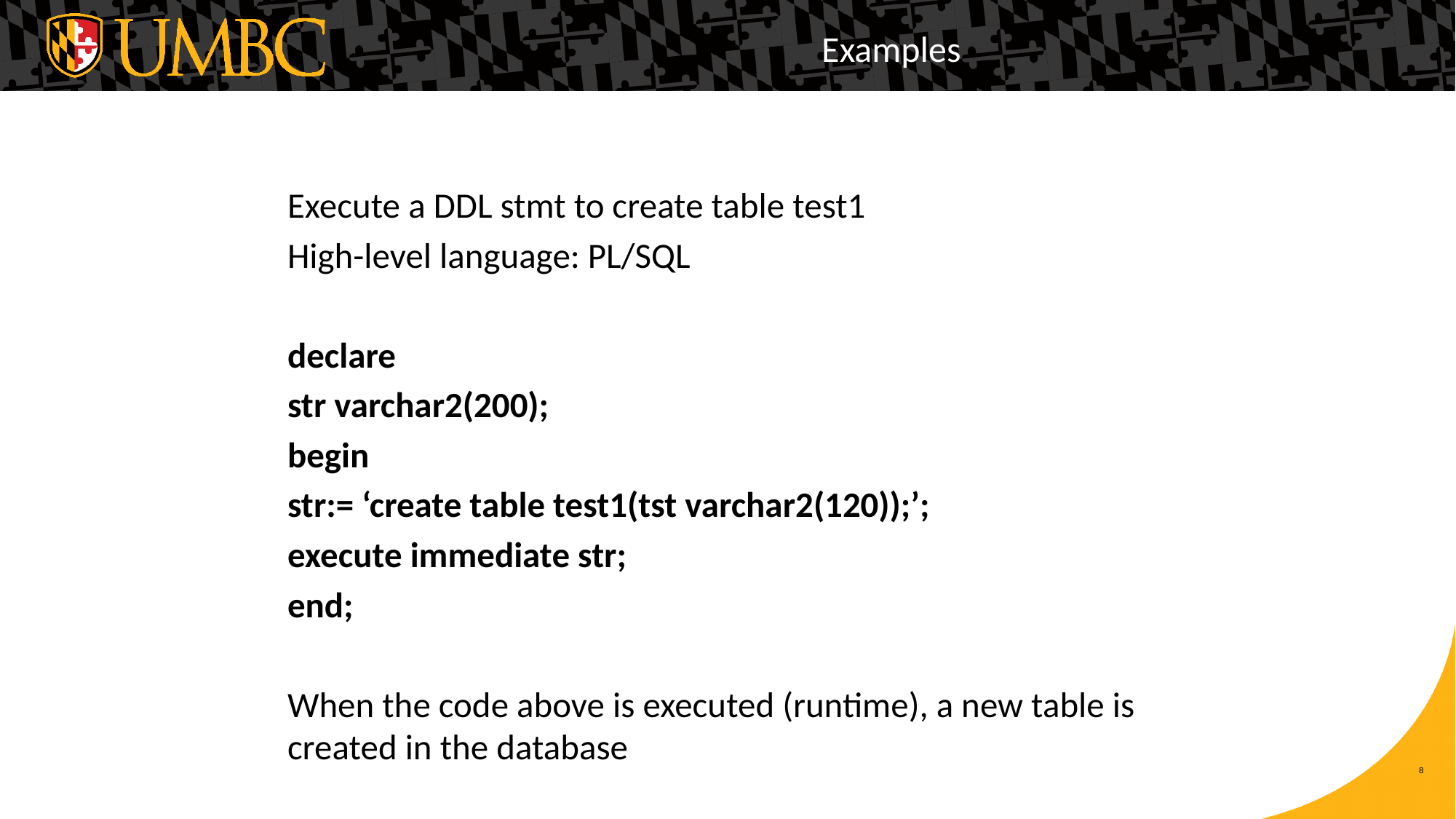

# Examples
Execute a DDL stmt to create table test1
High-level language: PL/SQL

declare
str varchar2(200);
begin
str:= ‘create table test1(tst varchar2(120));’;
execute immediate str;
end;

When the code above is executed (runtime), a new table is created in the database